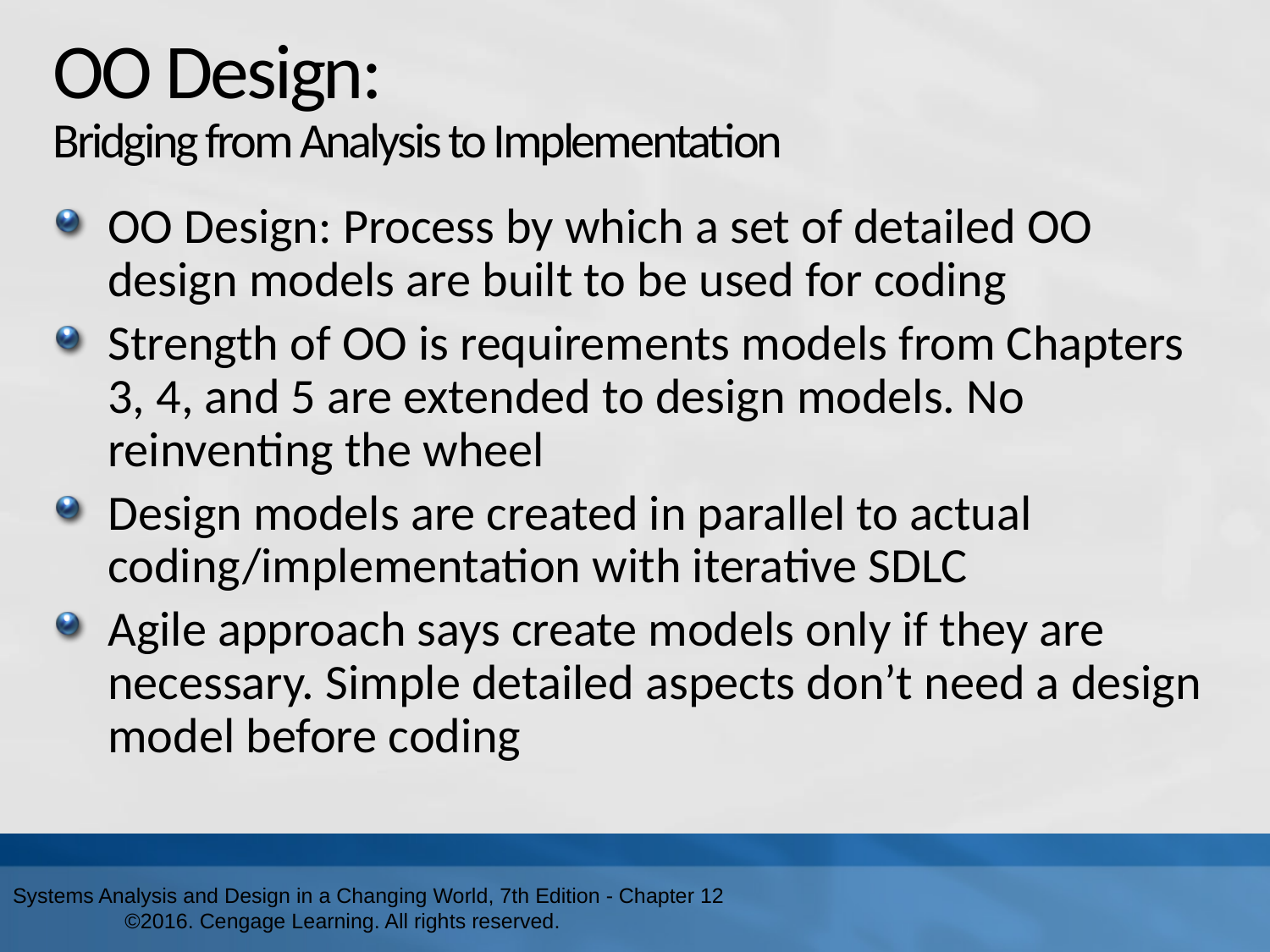

# OO Design: Bridging from Analysis to Implementation
OO Design: Process by which a set of detailed OO design models are built to be used for coding
Strength of OO is requirements models from Chapters 3, 4, and 5 are extended to design models. No reinventing the wheel
Design models are created in parallel to actual coding/implementation with iterative SDLC
Agile approach says create models only if they are necessary. Simple detailed aspects don’t need a design model before coding
Systems Analysis and Design in a Changing World, 7th Edition - Chapter 12                                      ©2016. Cengage Learning. All rights reserved.